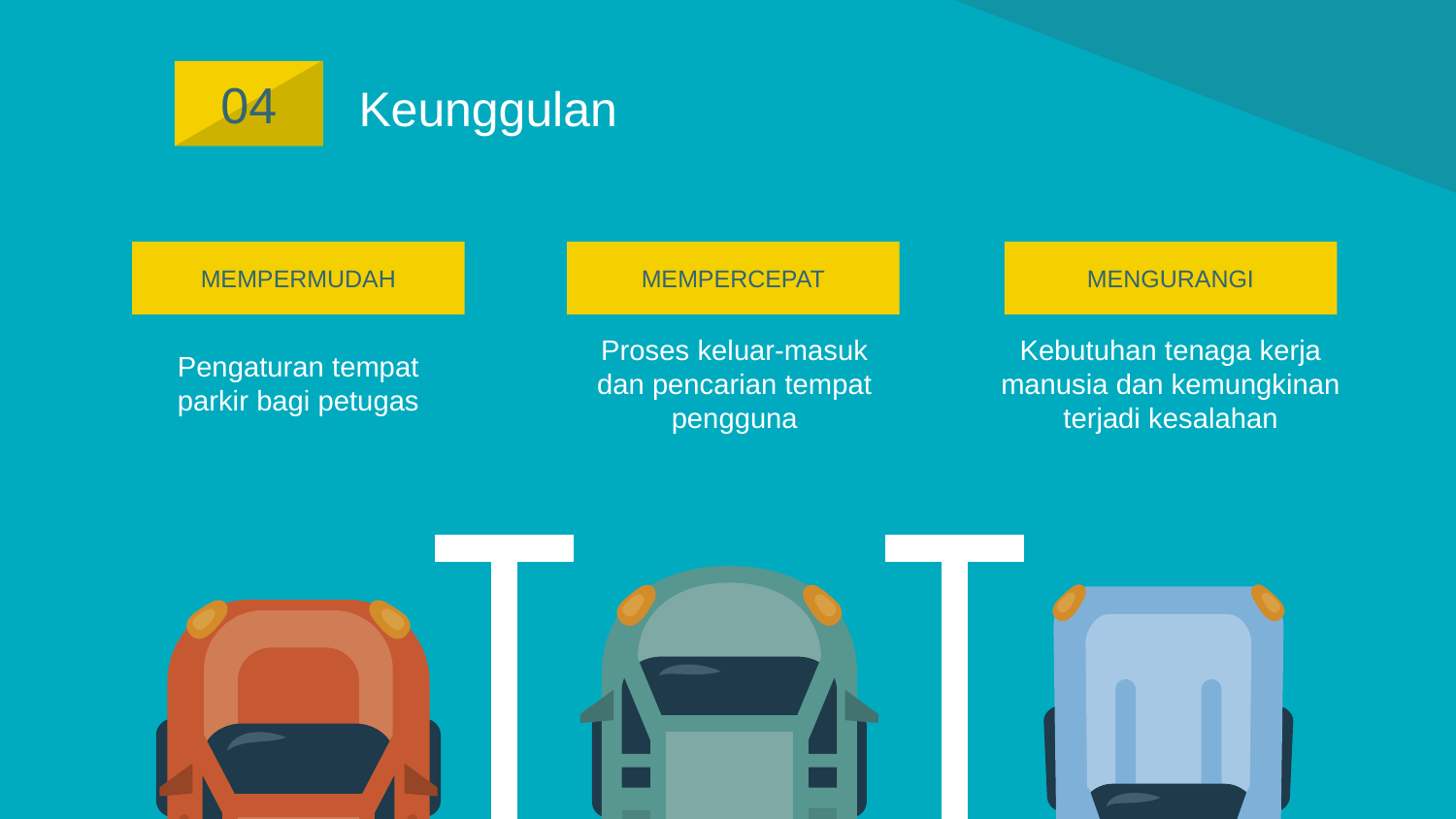

04
# Keunggulan
MEMPERMUDAH
MEMPERCEPAT
MENGURANGI
Pengaturan tempat parkir bagi petugas
Proses keluar-masuk dan pencarian tempat pengguna
Kebutuhan tenaga kerja manusia dan kemungkinan terjadi kesalahan